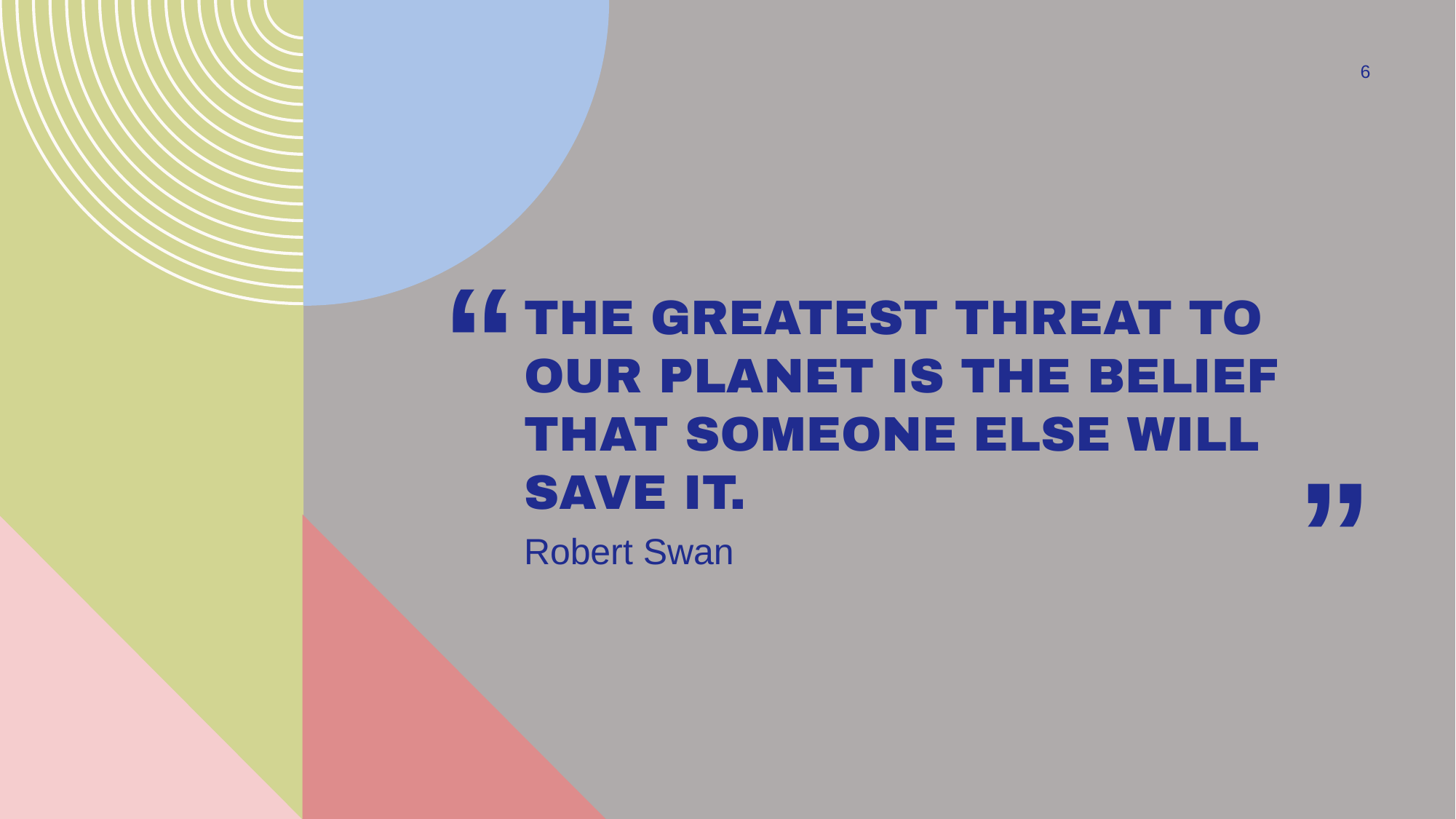

6
“
# The greatest threat to our planet is the belief that someone else will save it.
”
Robert Swan